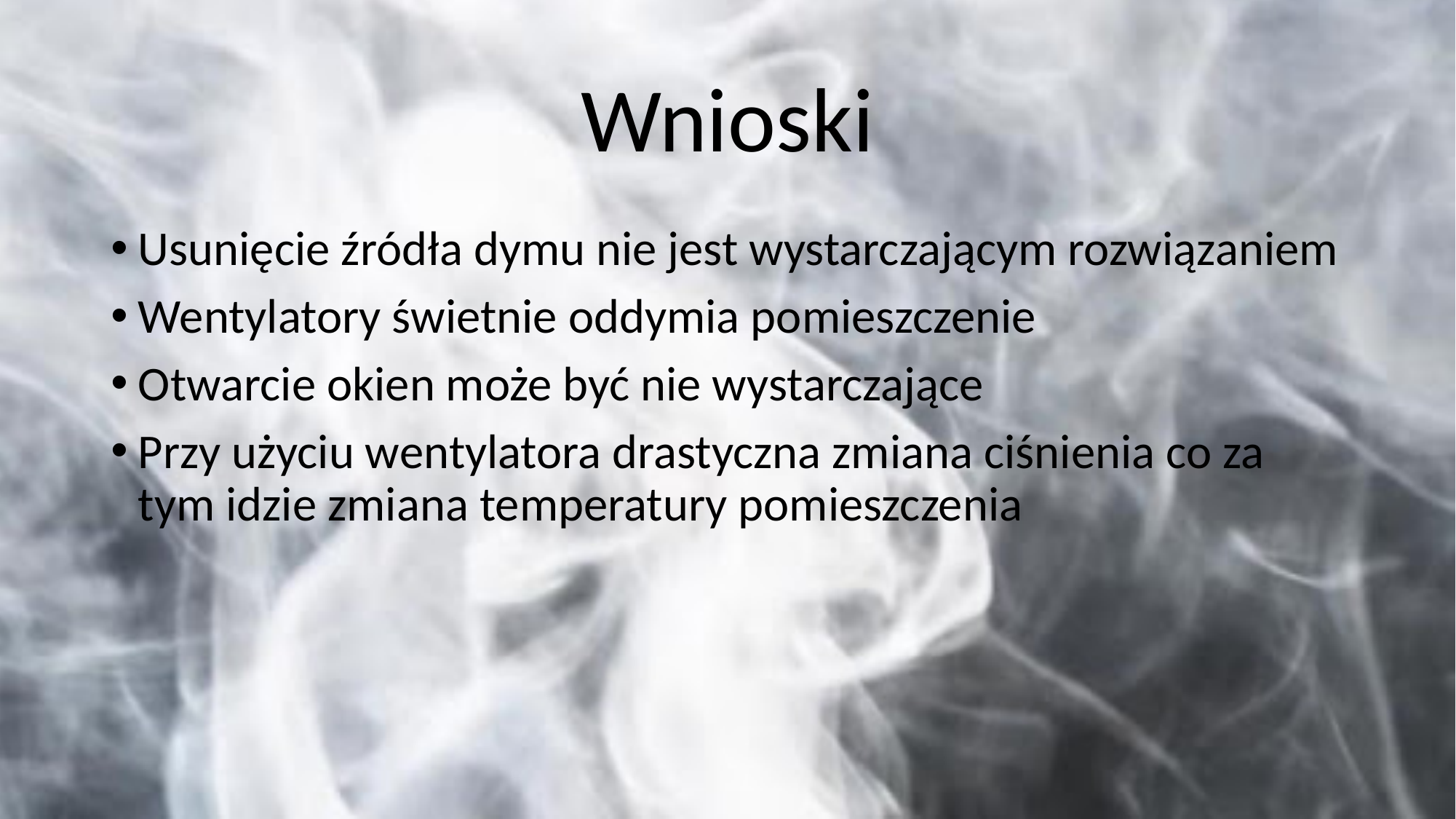

# Wnioski
Usunięcie źródła dymu nie jest wystarczającym rozwiązaniem
Wentylatory świetnie oddymia pomieszczenie
Otwarcie okien może być nie wystarczające
Przy użyciu wentylatora drastyczna zmiana ciśnienia co za tym idzie zmiana temperatury pomieszczenia